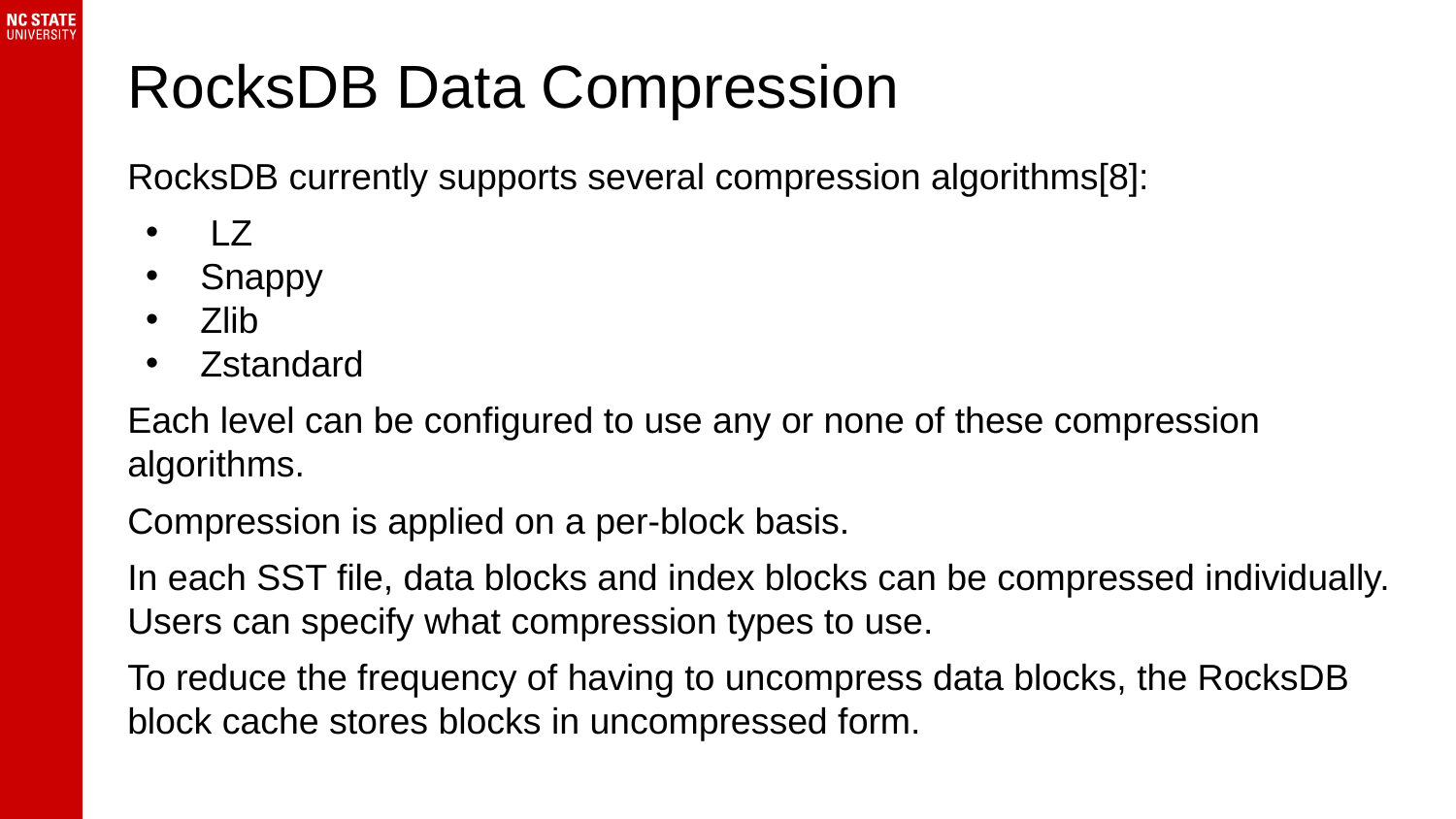

# RocksDB Data Compression
RocksDB currently supports several compression algorithms[8]:
 LZ
Snappy
Zlib
Zstandard
Each level can be configured to use any or none of these compression algorithms.
Compression is applied on a per-block basis.
In each SST file, data blocks and index blocks can be compressed individually. Users can specify what compression types to use.
To reduce the frequency of having to uncompress data blocks, the RocksDB block cache stores blocks in uncompressed form.